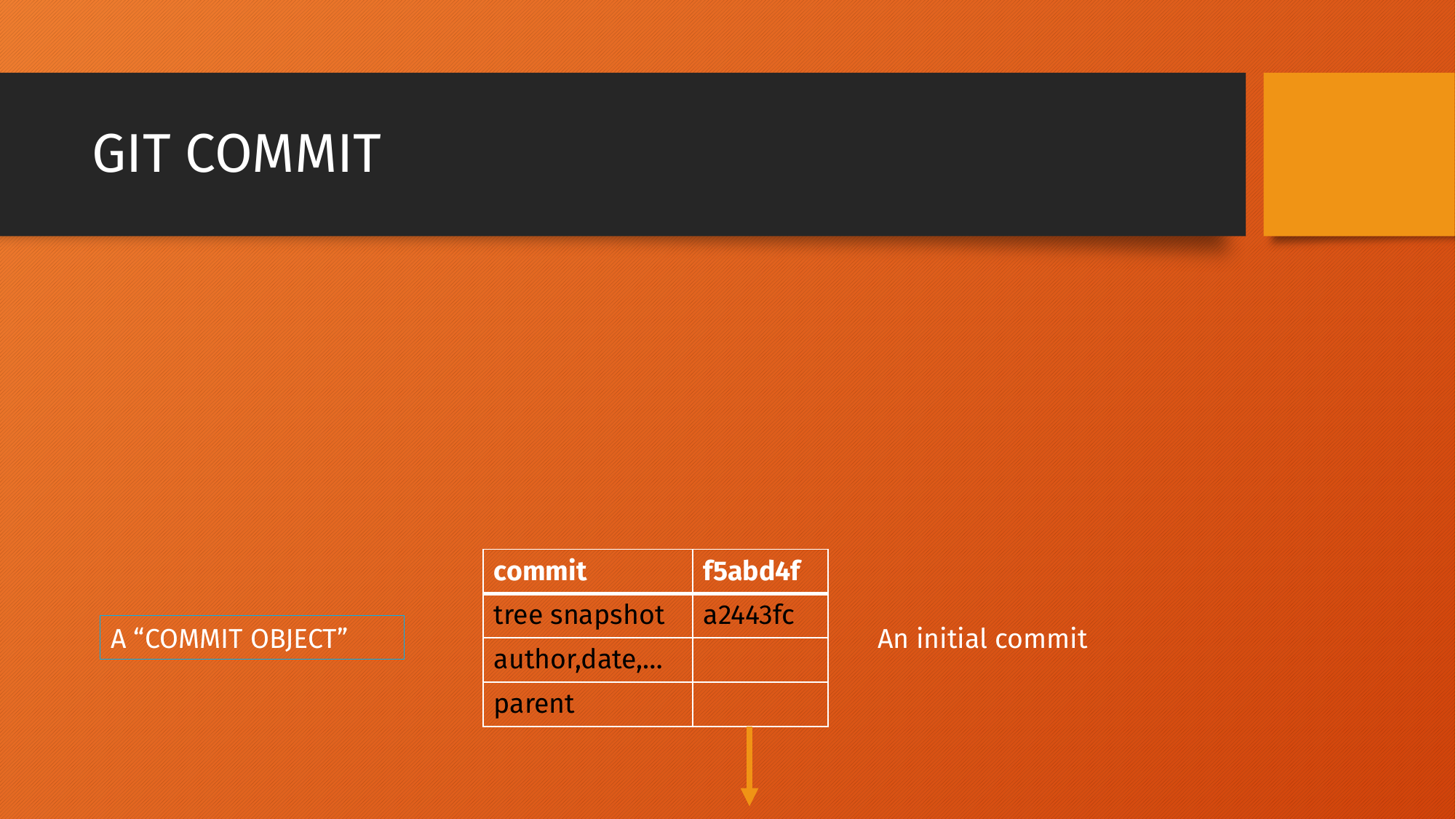

# GIT COMMIT
| commit | f5abd4f |
| --- | --- |
| tree snapshot | a2443fc |
| author,date,… |  |
| parent |  |
A “COMMIT OBJECT”
An initial commit